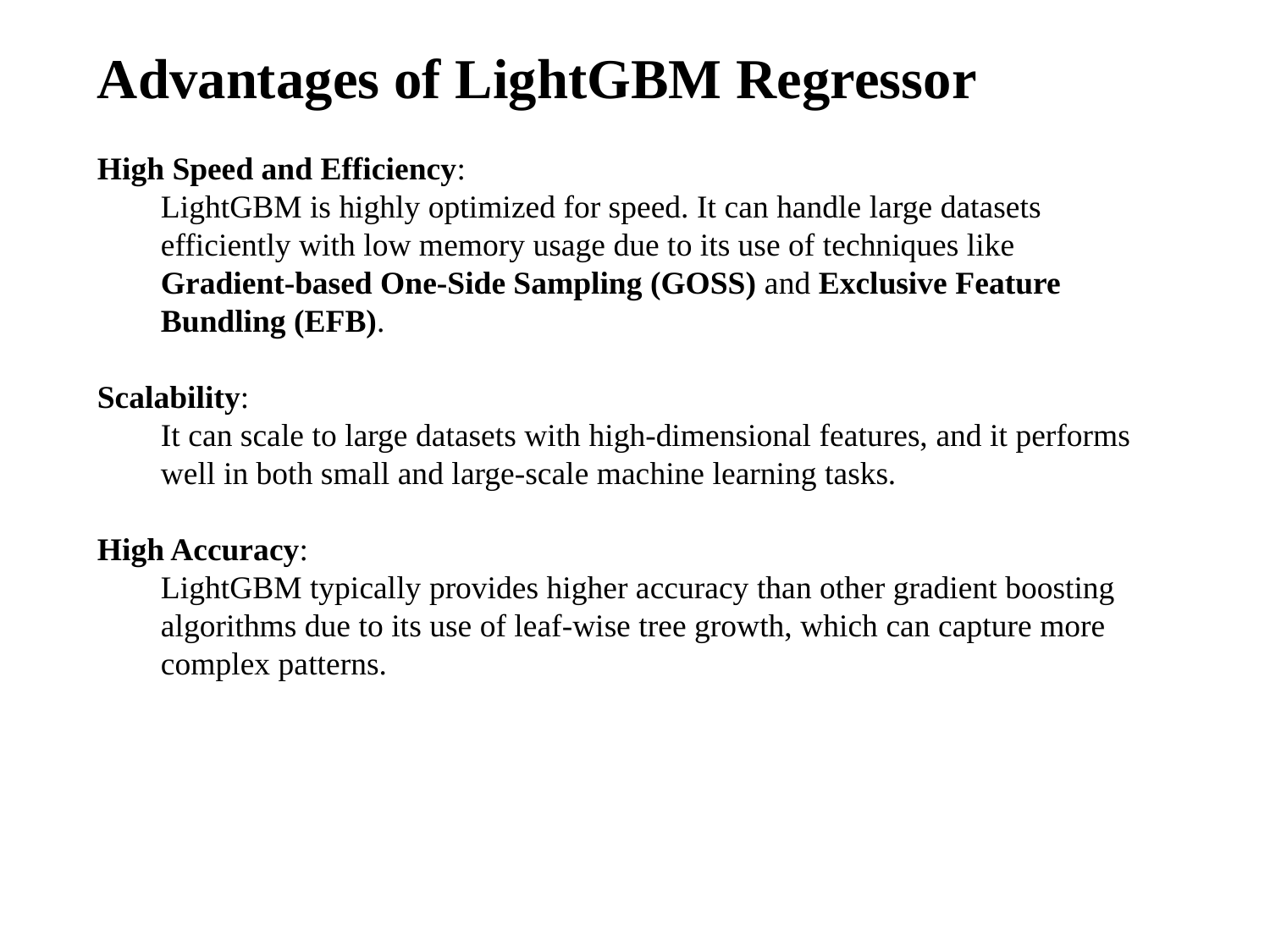

Advantages of LightGBM Regressor

High Speed and Efficiency:
LightGBM is highly optimized for speed. It can handle large datasets efficiently with low memory usage due to its use of techniques like Gradient-based One-Side Sampling (GOSS) and Exclusive Feature Bundling (EFB).

Scalability:
It can scale to large datasets with high-dimensional features, and it performs well in both small and large-scale machine learning tasks.

High Accuracy:
LightGBM typically provides higher accuracy than other gradient boosting algorithms due to its use of leaf-wise tree growth, which can capture more complex patterns.